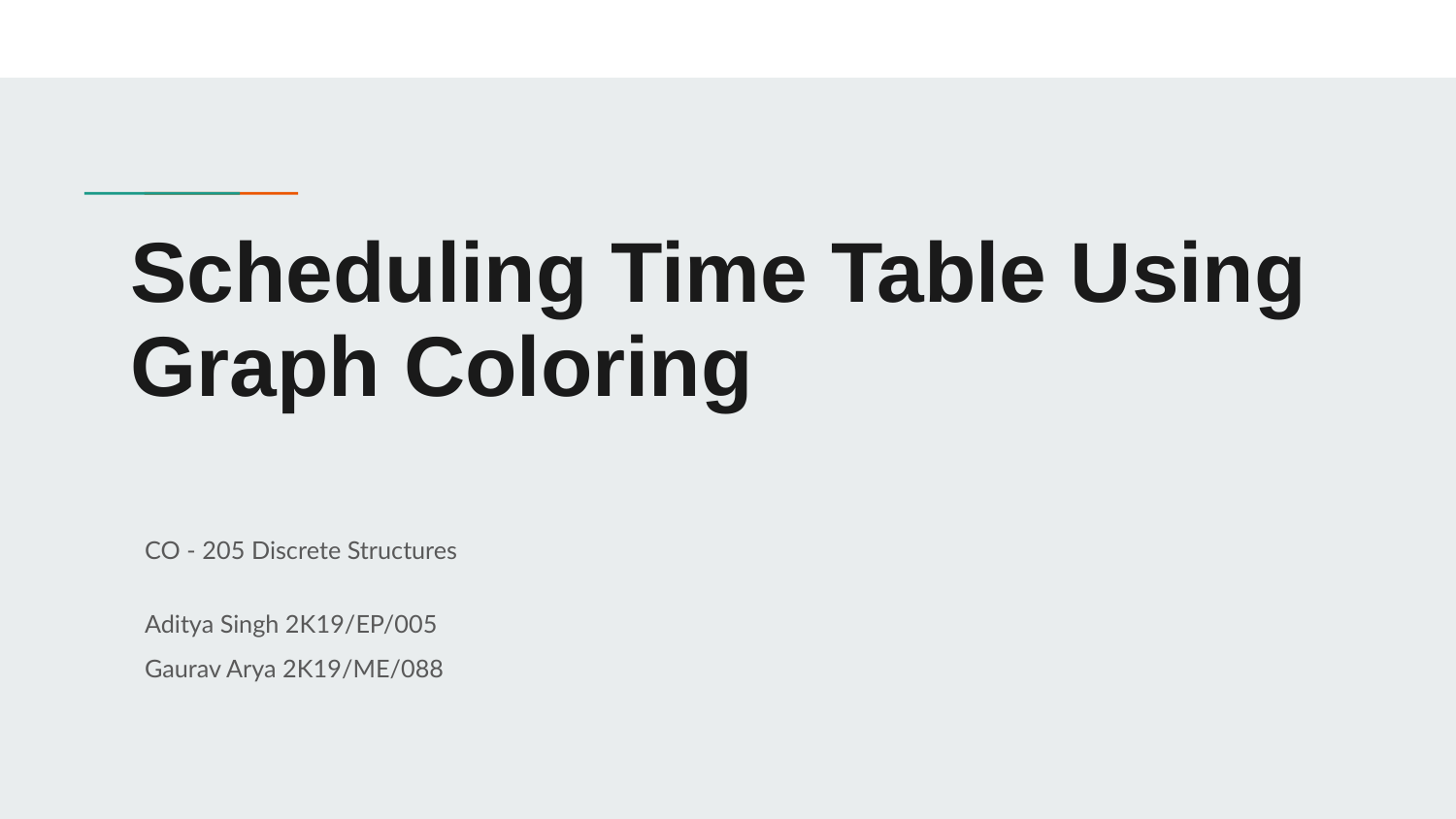

# Scheduling Time Table Using Graph Coloring
CO - 205 Discrete Structures

Aditya Singh 2K19/EP/005
Gaurav Arya 2K19/ME/088